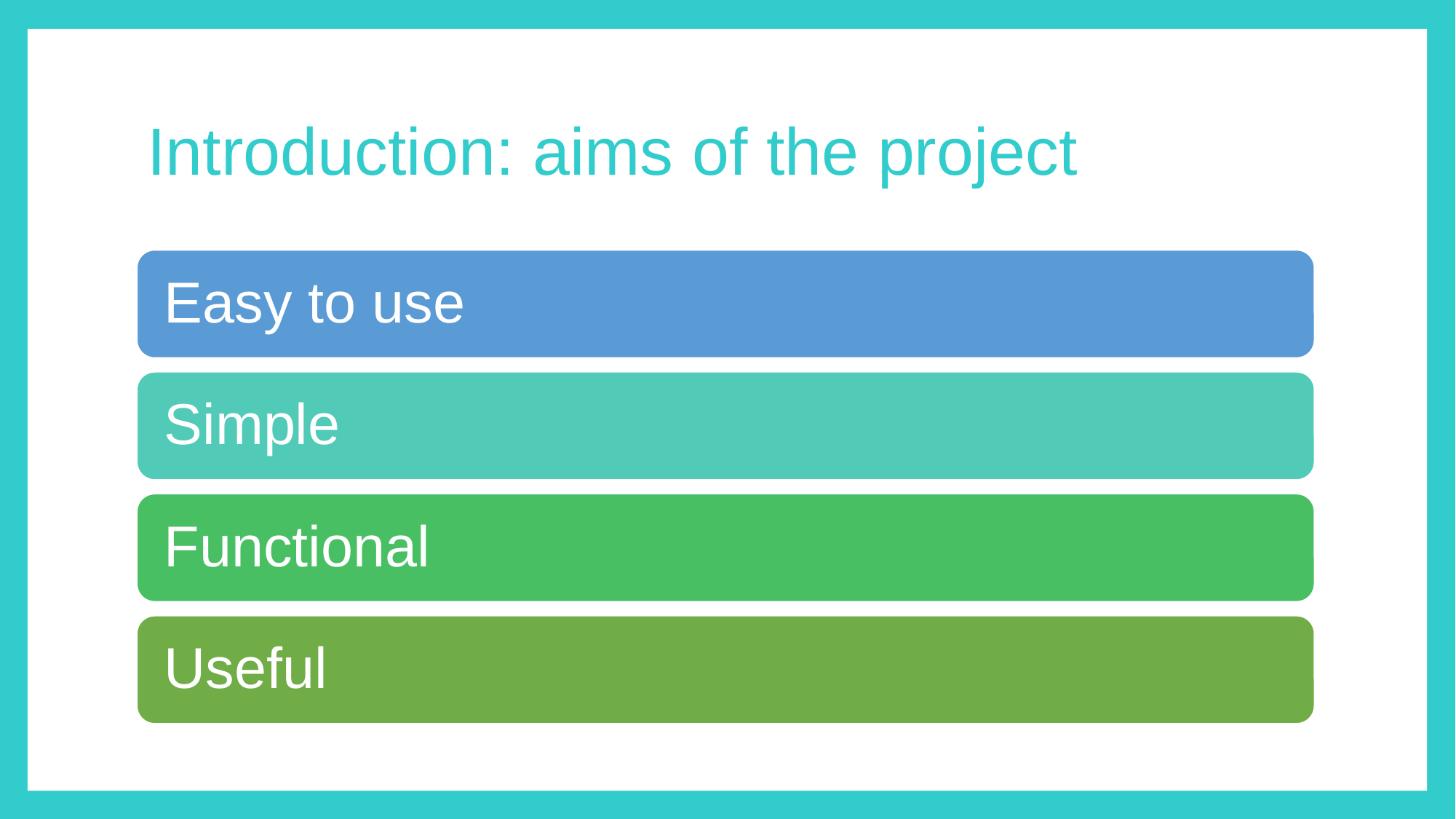

# Introduction: aims of the project
Easy to use
Simple
Functional
Useful